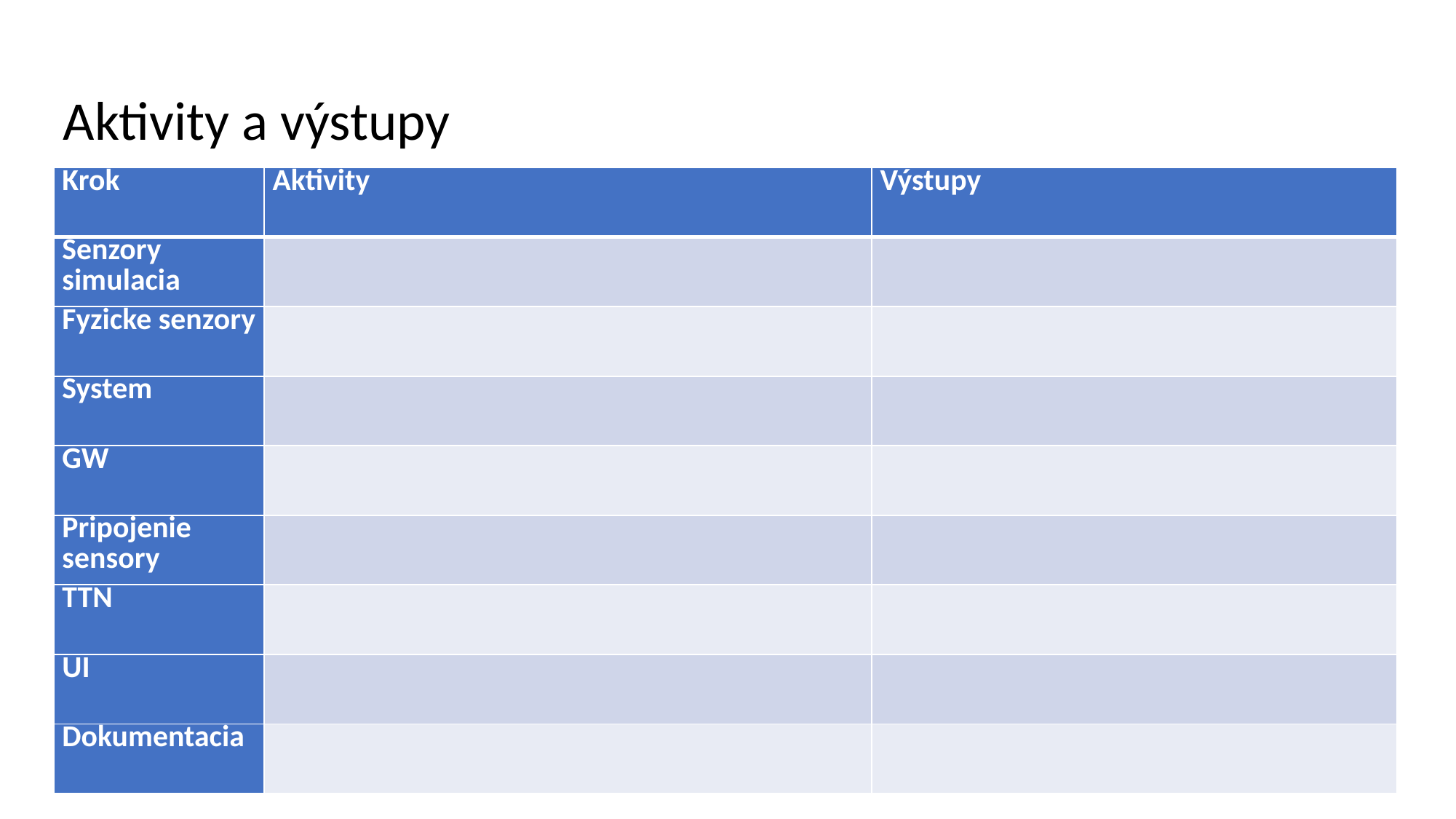

# Aktivity a výstupy
| Krok | Aktivity | Výstupy |
| --- | --- | --- |
| Senzory simulacia |  |  |
| Fyzicke senzory |  |  |
| System |  |  |
| GW |  |  |
| Pripojenie sensory |  |  |
| TTN |  |  |
| UI |  |  |
| Dokumentacia |  |  |